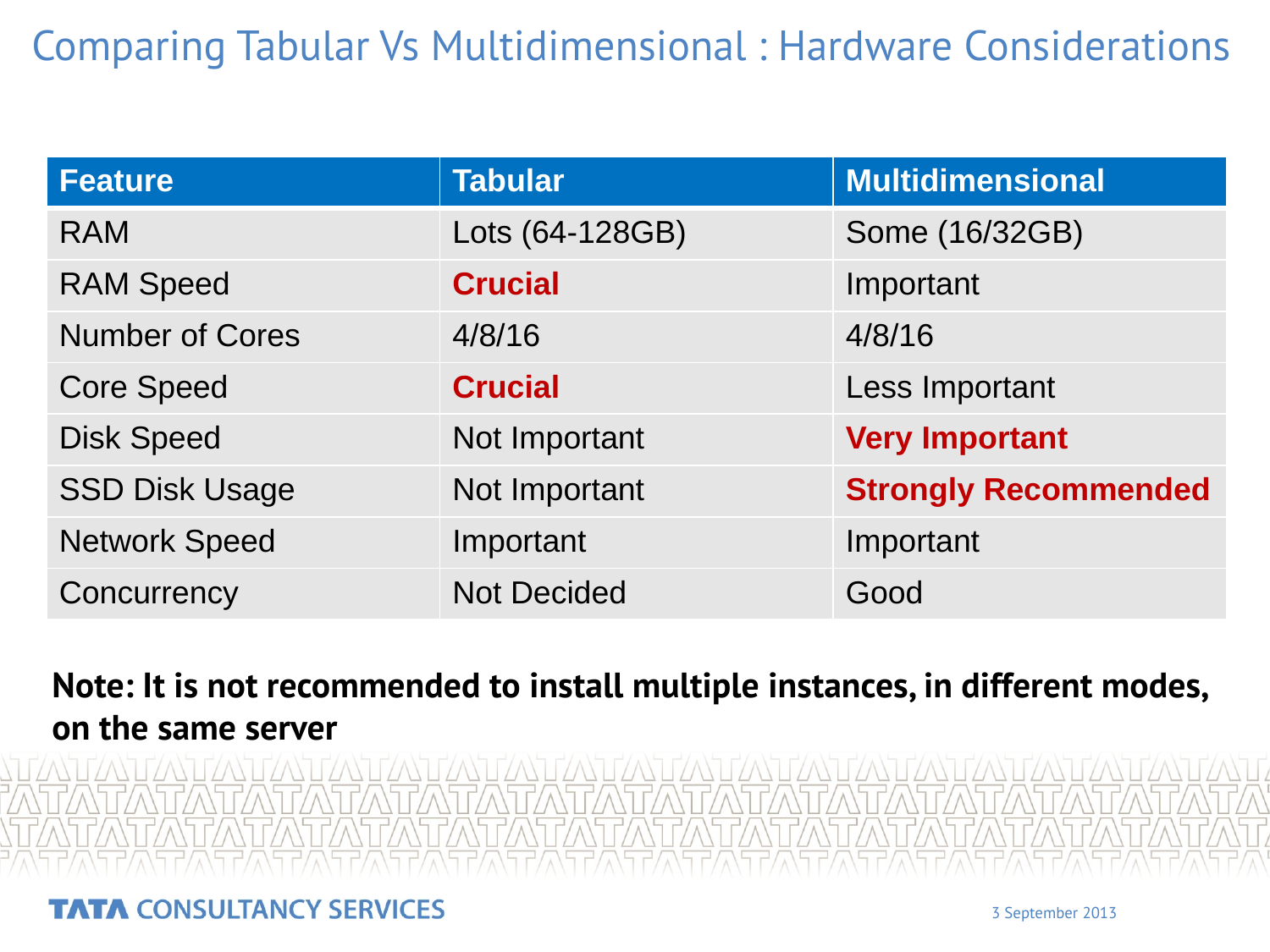

Comparing Tabular Vs Multidimensional : Hardware Considerations
| Feature | Tabular | Multidimensional |
| --- | --- | --- |
| RAM | Lots (64-128GB) | Some (16/32GB) |
| RAM Speed | Crucial | Important |
| Number of Cores | 4/8/16 | 4/8/16 |
| Core Speed | Crucial | Less Important |
| Disk Speed | Not Important | Very Important |
| SSD Disk Usage | Not Important | Strongly Recommended |
| Network Speed | Important | Important |
| Concurrency | Not Decided | Good |
Note: It is not recommended to install multiple instances, in different modes, on the same server